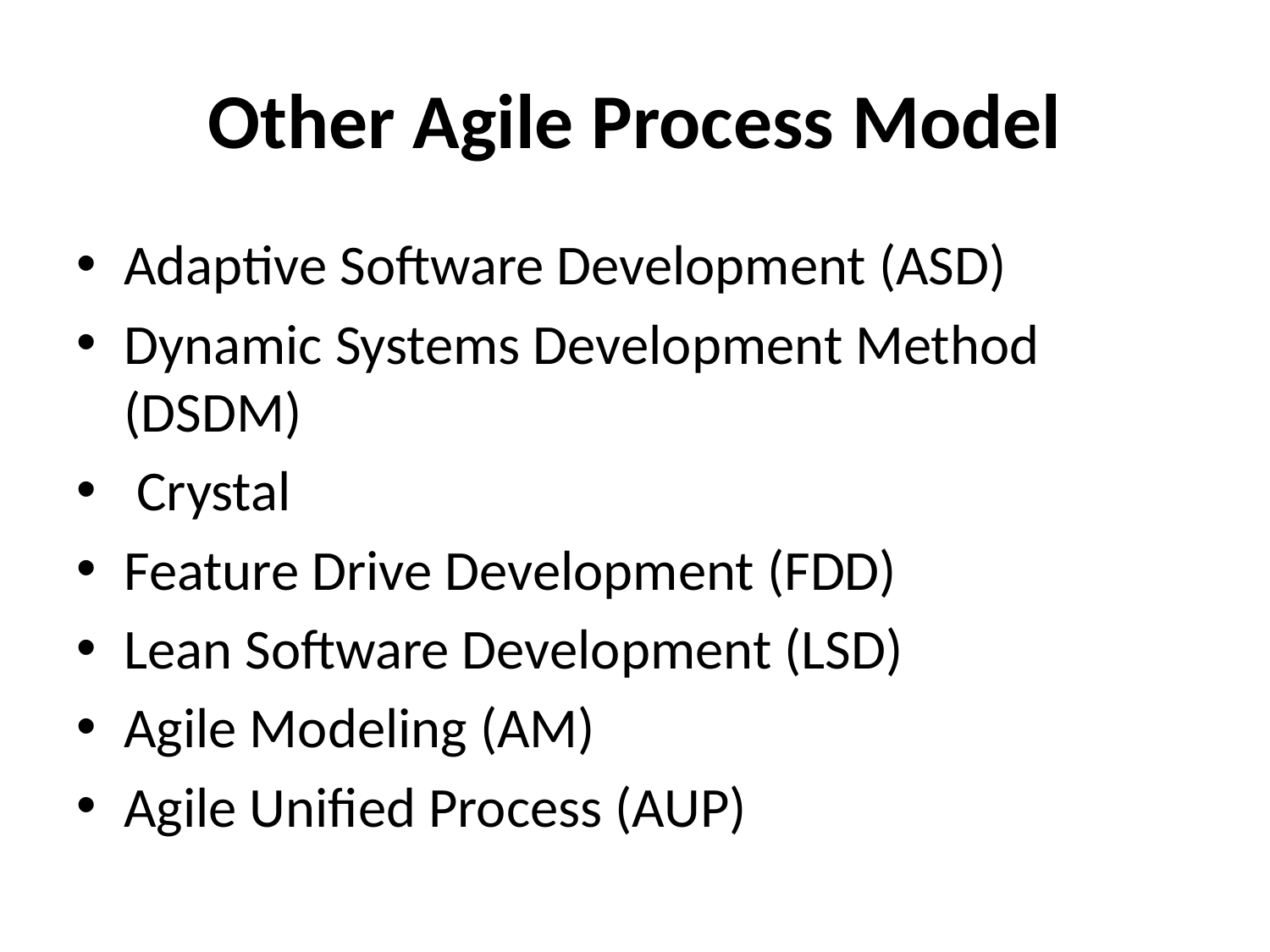

# Other Agile Process Model
Adaptive Software Development (ASD)
Dynamic Systems Development Method (DSDM)
 Crystal
Feature Drive Development (FDD)
Lean Software Development (LSD)
Agile Modeling (AM)
Agile Unified Process (AUP)